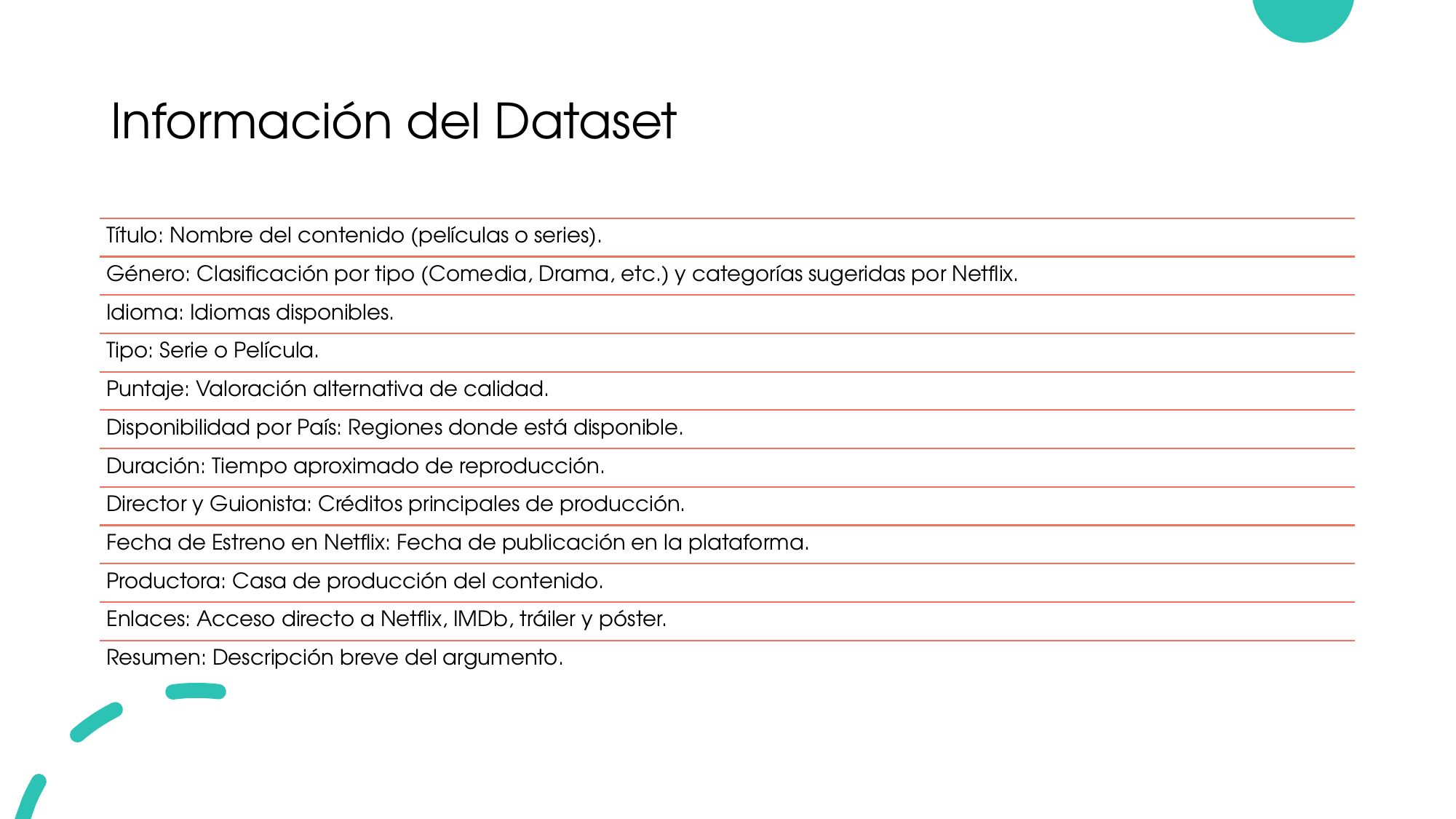

# Información del Dataset

Título: Nombre del contenido (películas o series).

Género: Clasificación por tipo (Comedia, Drama, etc.) y categorías sugeridas por Netflix.

Idioma: Idiomas disponibles.

Tipo: Serie o Película.

Puntaje: Valoración alternativa de calidad.

Disponibilidad por País: Regiones donde está disponible.

Duración: Tiempo aproximado de reproducción.

Director y Guionista: Créditos principales de producción.

Fecha de Estreno en Netflix: Fecha de publicación en la plataforma.

Productora: Casa de producción del contenido.

Enlaces: Acceso directo a Netflix, IMDb, tráiler y póster.

Resumen: Descripción breve del argumento.